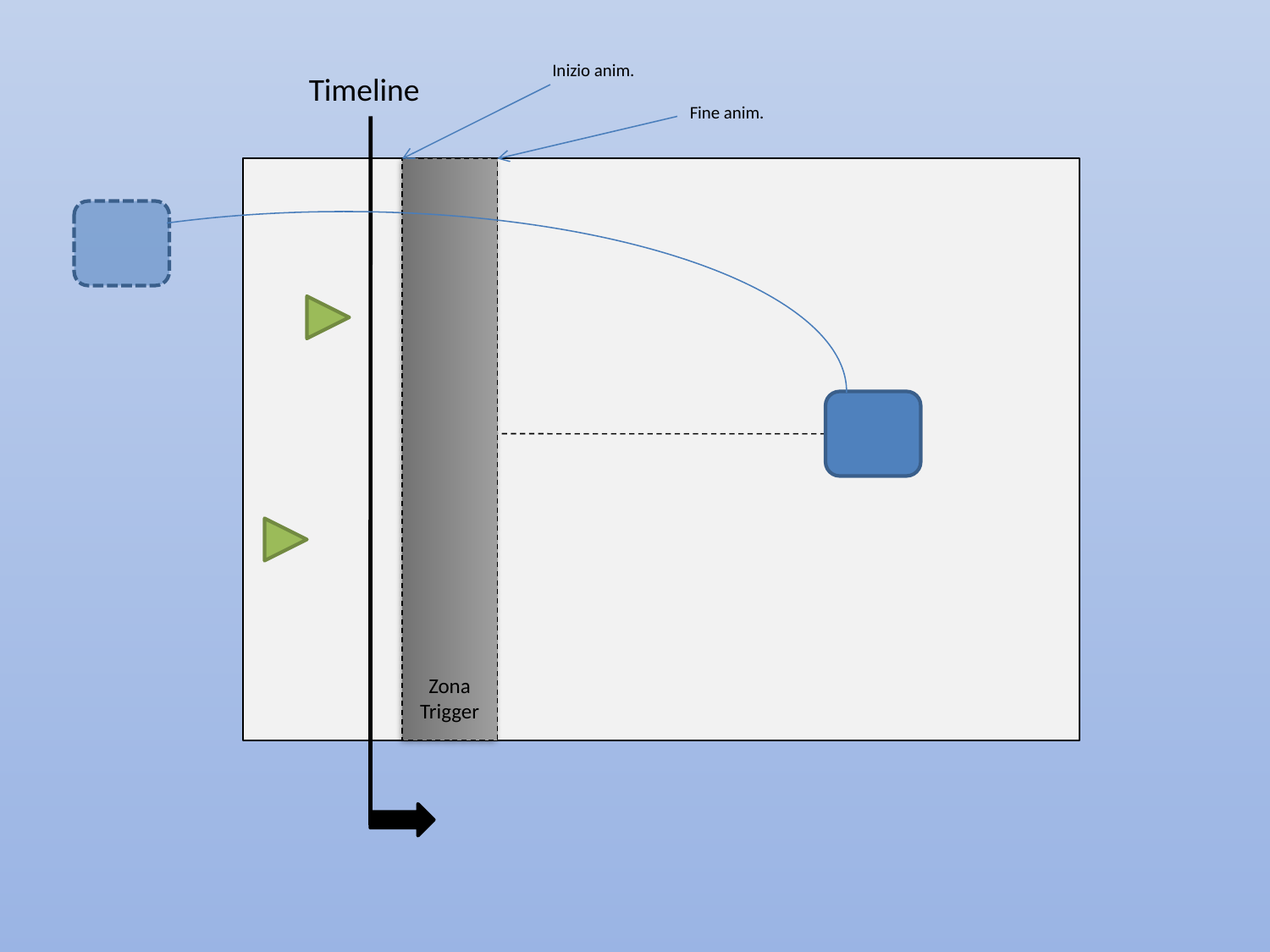

Inizio anim.
Timeline
Fine anim.

Zona
Trigger